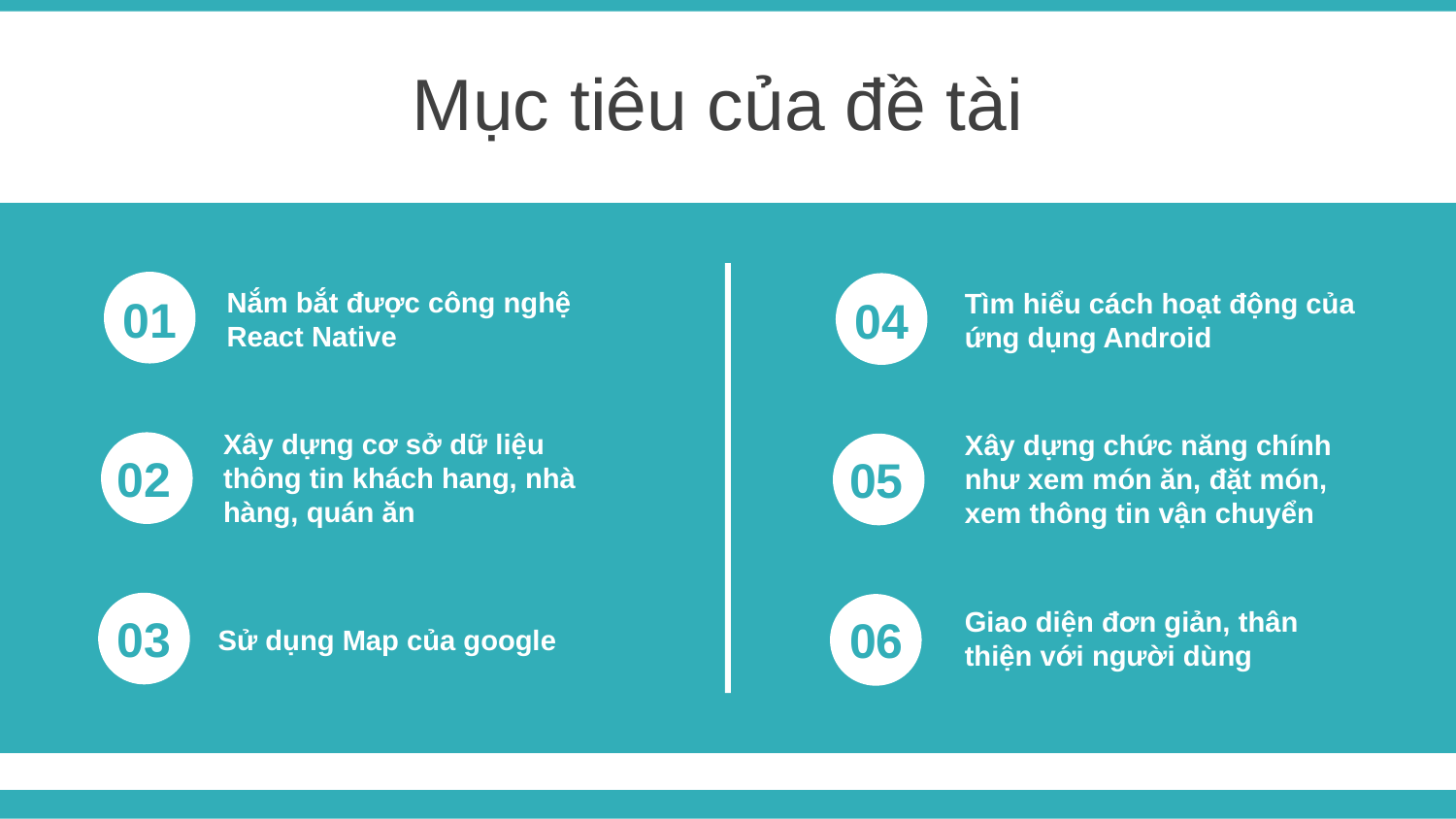

Mục tiêu của đề tài

Nắm bắt được công nghệ React Native
Tìm hiểu cách hoạt động của ứng dụng Android
01
04
Xây dựng cơ sở dữ liệu thông tin khách hang, nhà hàng, quán ăn
Xây dựng chức năng chính như xem món ăn, đặt món, xem thông tin vận chuyển

02
05

Giao diện đơn giản, thân thiện với người dùng
03
06
Sử dụng Map của google